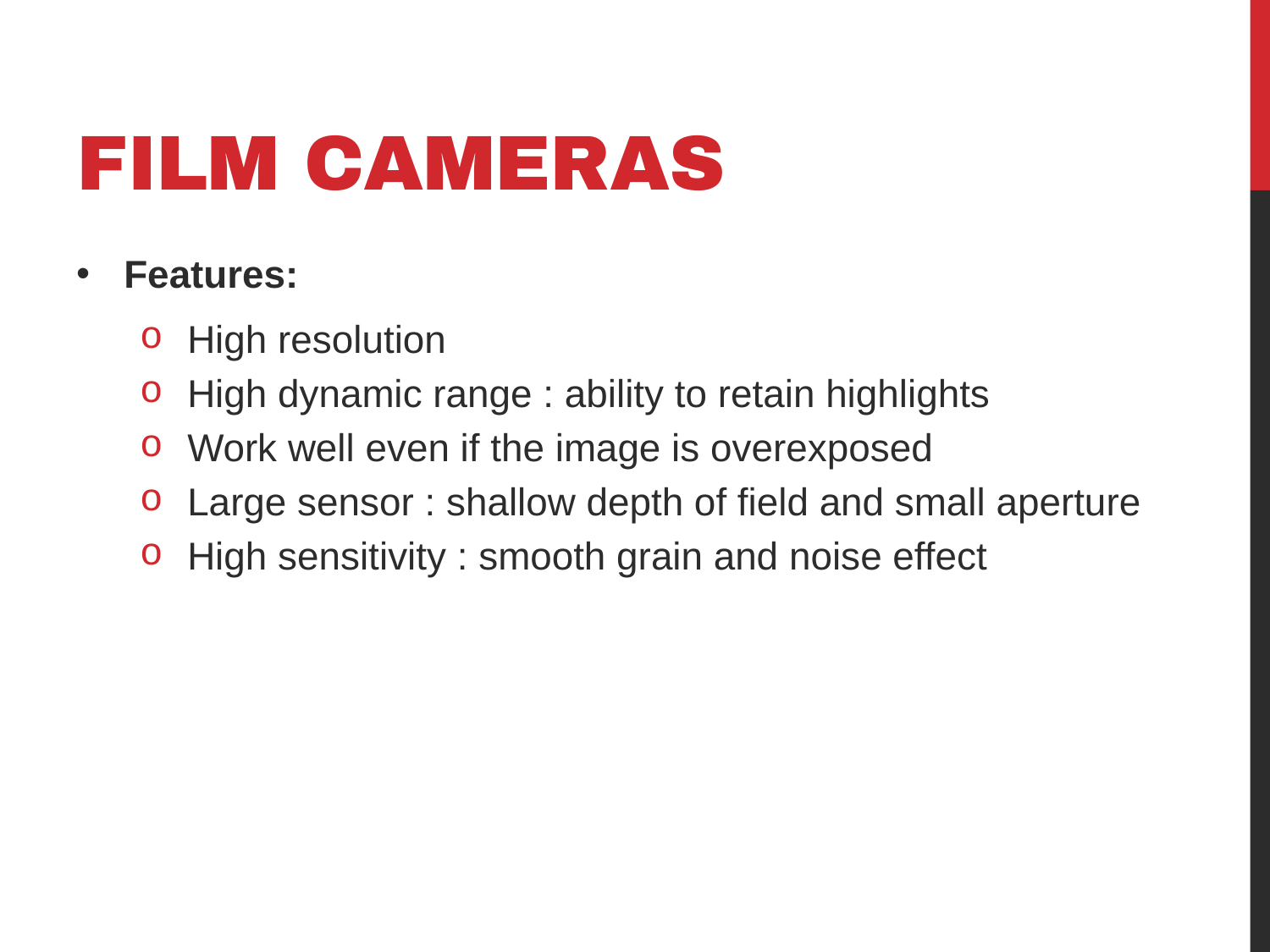

# Film Cameras
Features:
High resolution
High dynamic range : ability to retain highlights
Work well even if the image is overexposed
Large sensor : shallow depth of field and small aperture
High sensitivity : smooth grain and noise effect